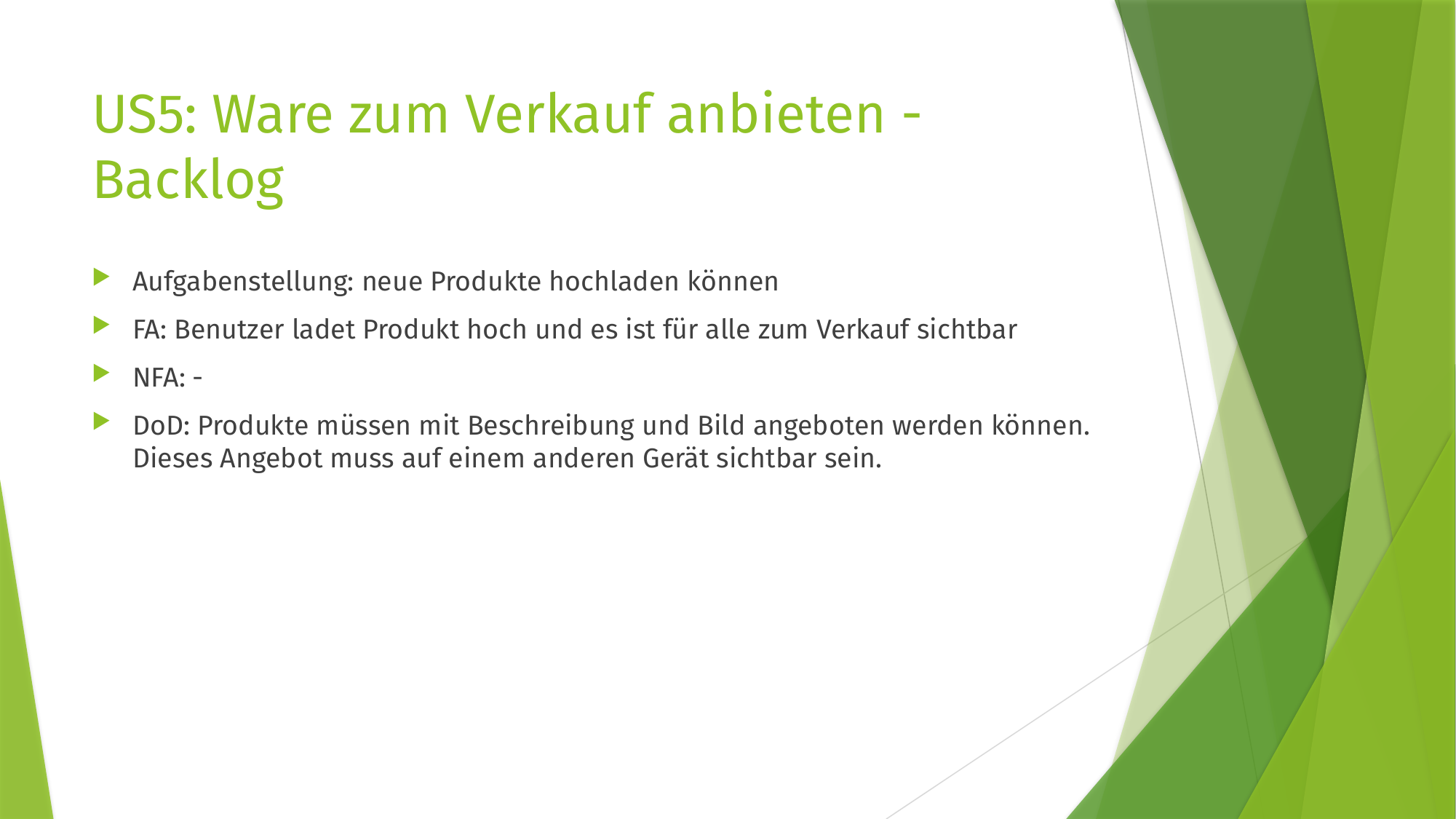

# US5: Ware zum Verkauf anbieten - Backlog
Aufgabenstellung: neue Produkte hochladen können
FA: Benutzer ladet Produkt hoch und es ist für alle zum Verkauf sichtbar
NFA: -
DoD: Produkte müssen mit Beschreibung und Bild angeboten werden können. Dieses Angebot muss auf einem anderen Gerät sichtbar sein.